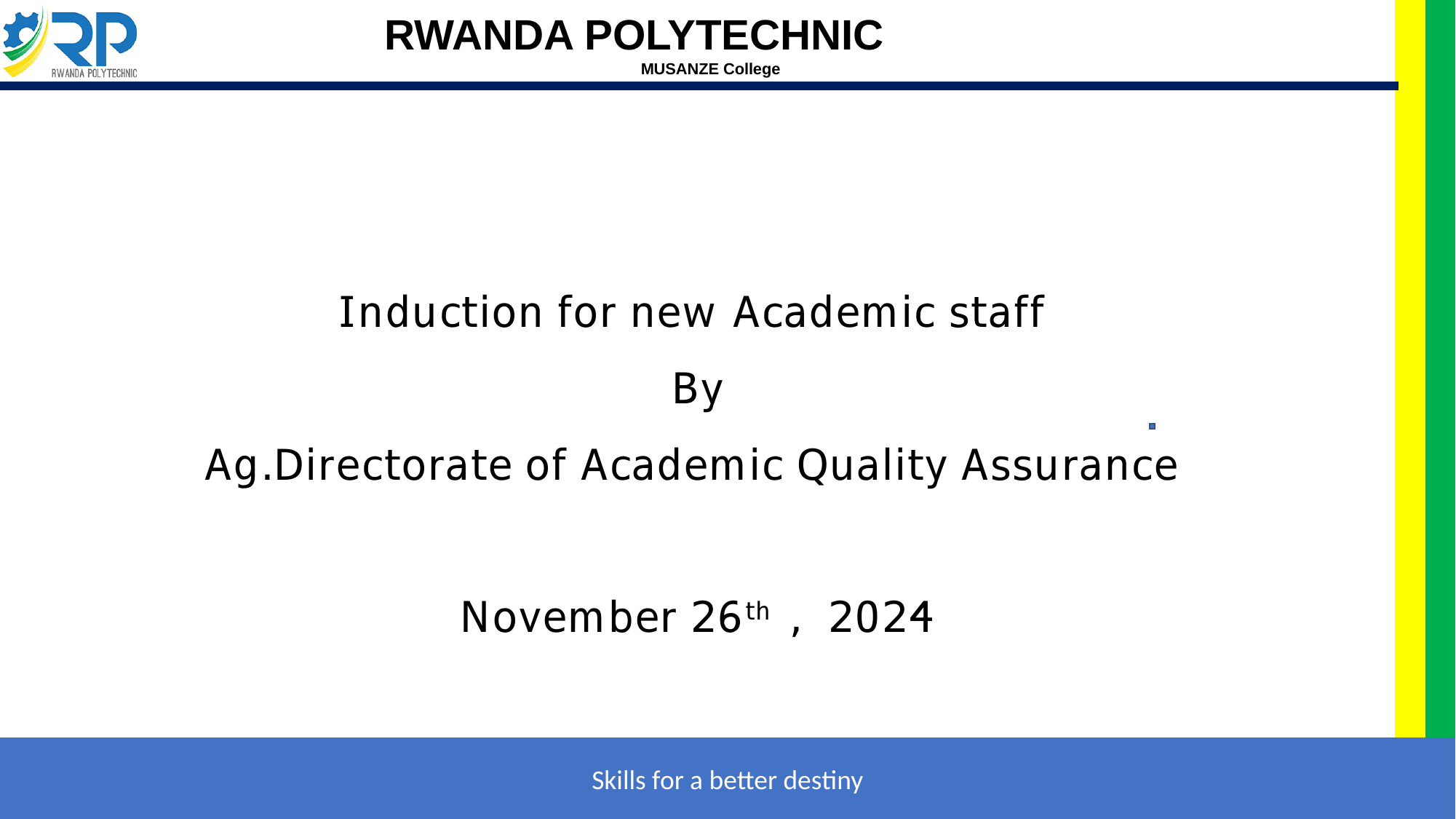

RWANDA POLYTECHNIC
MUSANZE College
# Induction for new Academic staff By Ag.Directorate of Academic Quality Assurance November 26th  ,  2024